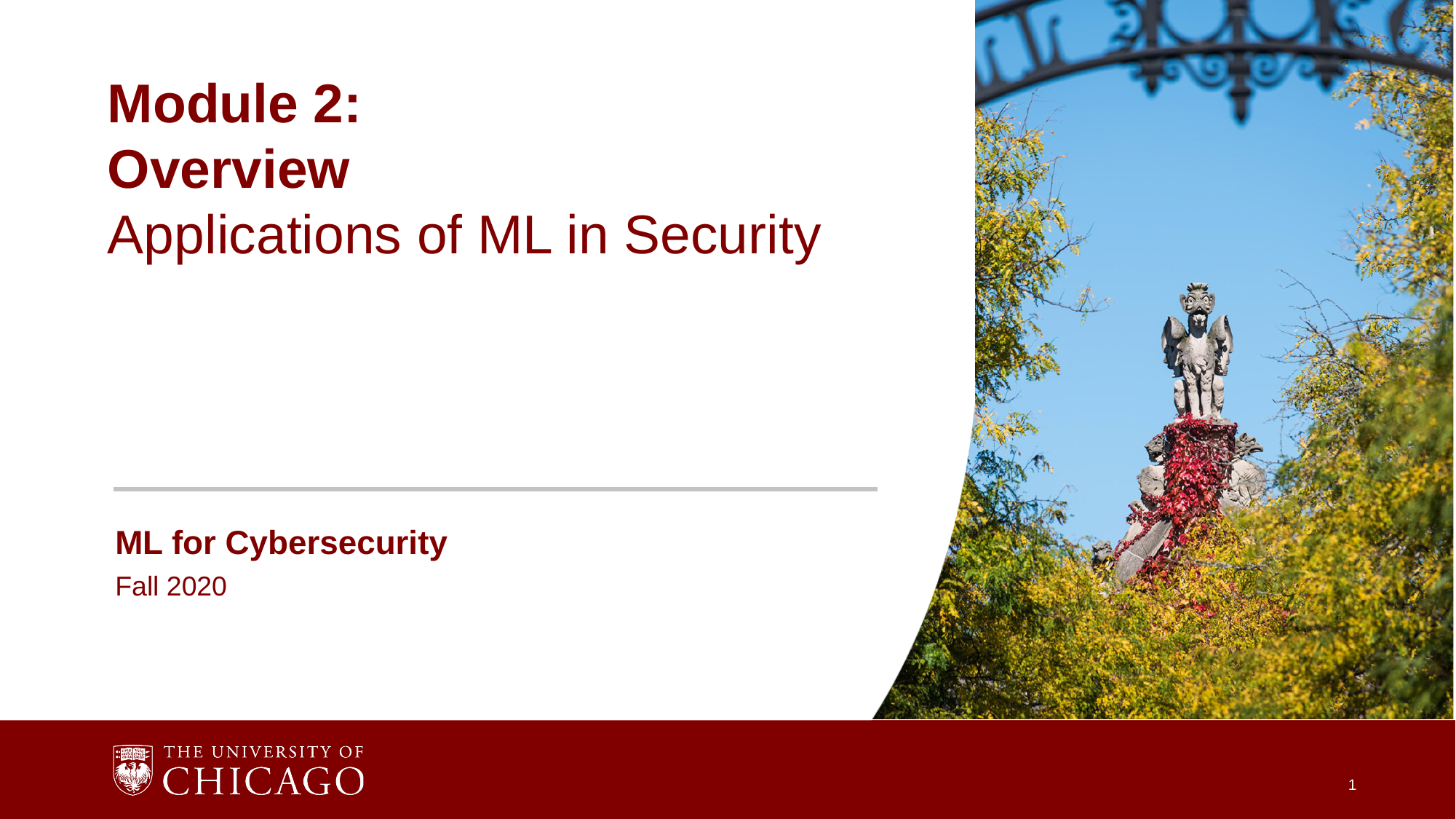

Module 2:
Overview
Applications of ML in Security

ML for Cybersecurity
Fall 2020
1